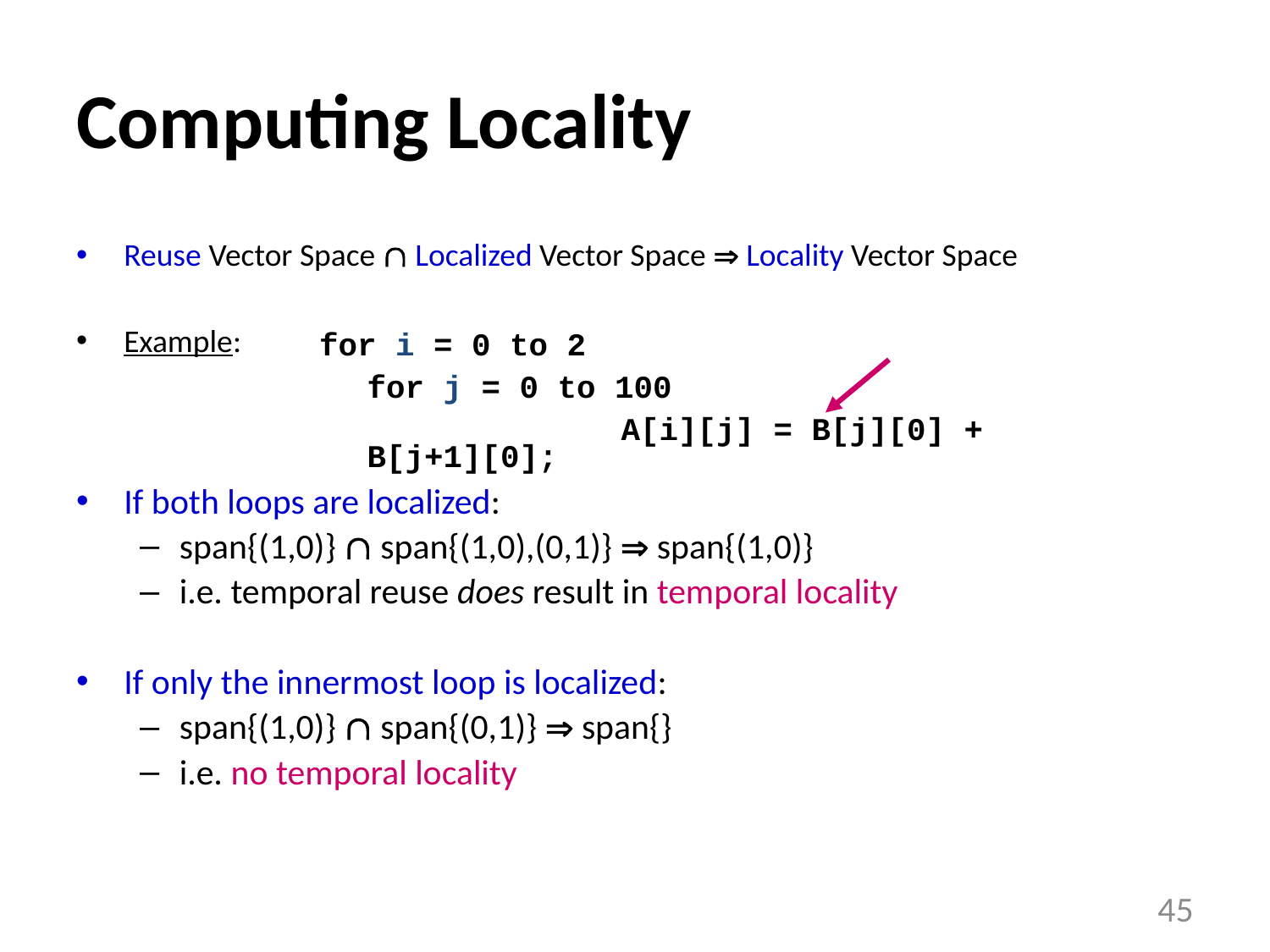

# Computing Locality
Reuse Vector Space ∩ Localized Vector Space ⇒ Locality Vector Space

Example:

If both loops are localized:
span{(1,0)} ∩ span{(1,0),(0,1)} ⇒ span{(1,0)}
i.e. temporal reuse does result in temporal locality

If only the innermost loop is localized:
span{(1,0)} ∩ span{(0,1)} ⇒ span{}
i.e. no temporal locality
for i = 0 to 2
	for j = 0 to 100
			A[i][j] = B[j][0] + B[j+1][0];

45